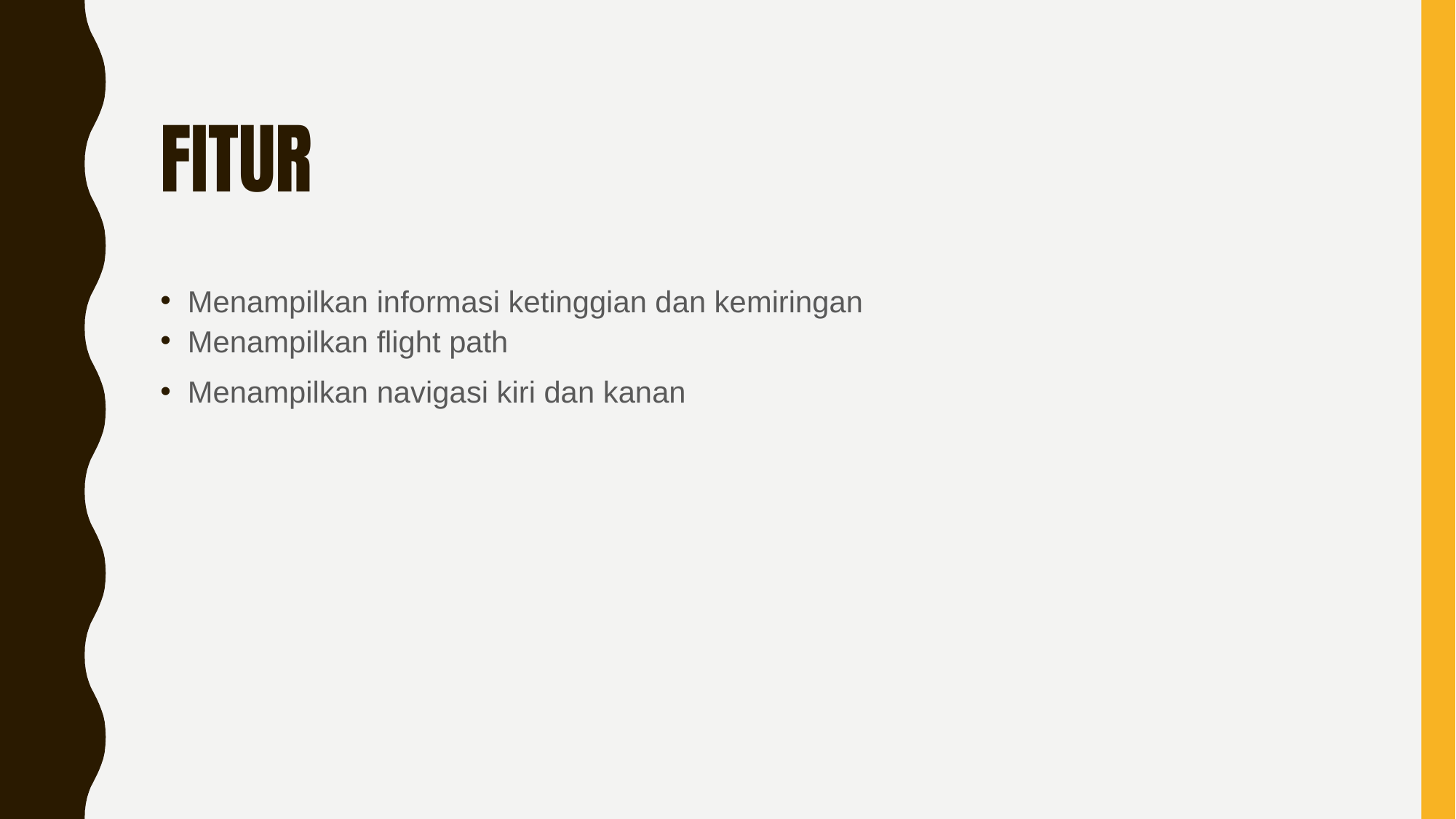

# FITUR
Menampilkan informasi ketinggian dan kemiringan
Menampilkan flight path
Menampilkan navigasi kiri dan kanan